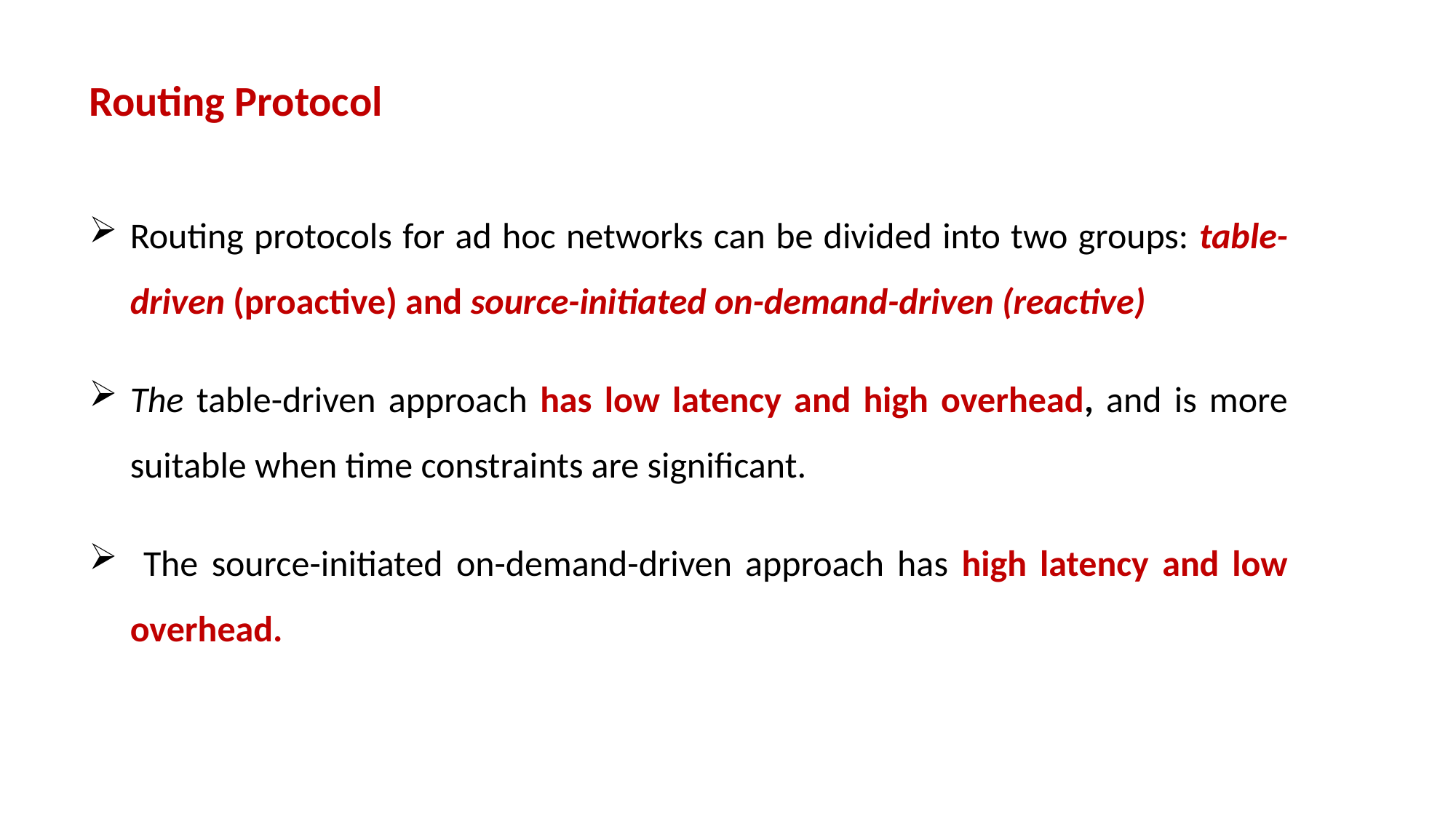

Routing Protocol

Routing protocols for ad hoc networks can be divided into two groups: table-driven (proactive) and source-initiated on-demand-driven (reactive)

The table-driven approach has low latency and high overhead, and is more suitable when time constraints are significant.

 The source-initiated on-demand-driven approach has high latency and low overhead.